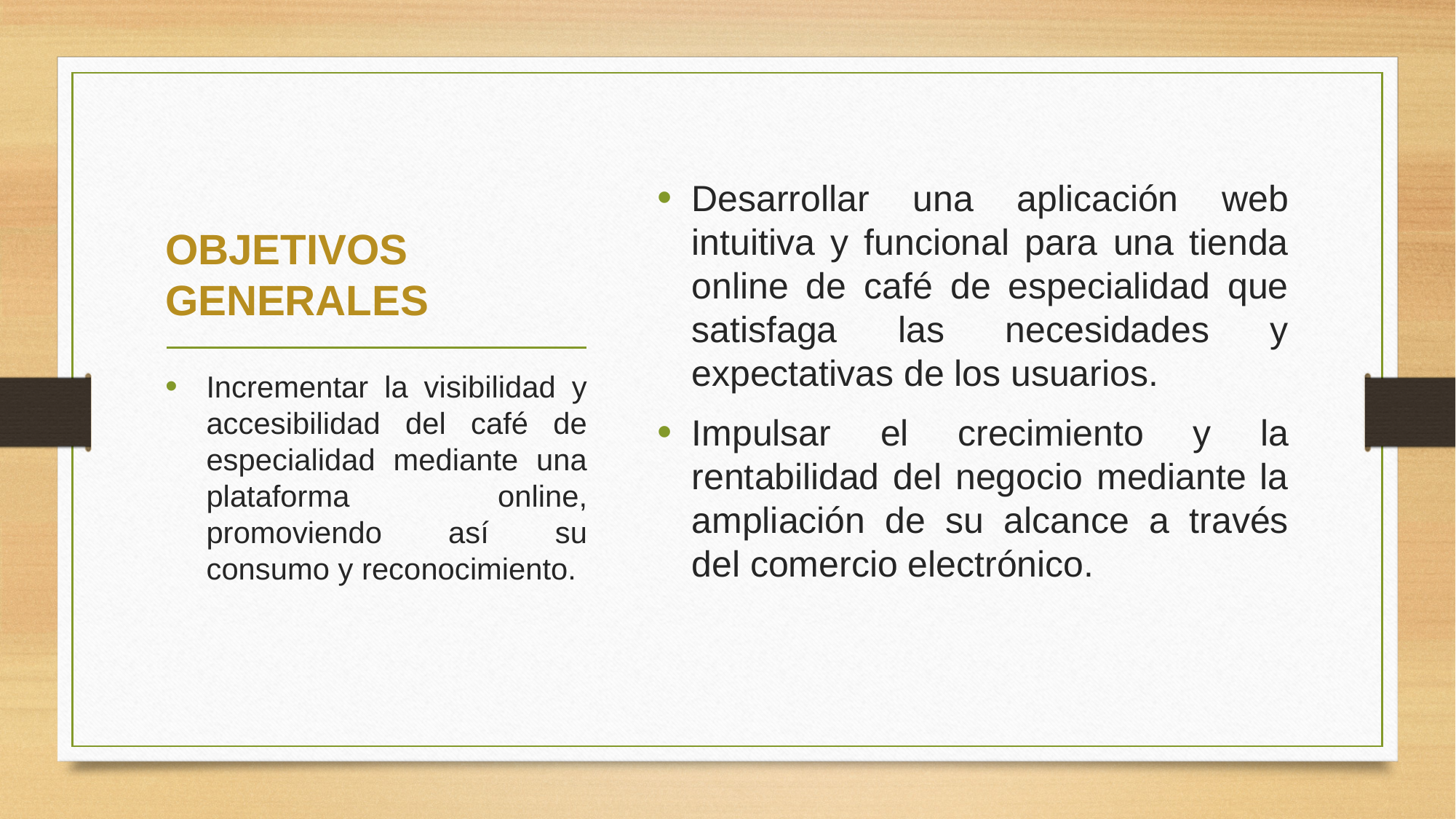

Desarrollar una aplicación web intuitiva y funcional para una tienda online de café de especialidad que satisfaga las necesidades y expectativas de los usuarios.
Impulsar el crecimiento y la rentabilidad del negocio mediante la ampliación de su alcance a través del comercio electrónico.

# OBJETIVOS GENERALES
Incrementar la visibilidad y accesibilidad del café de especialidad mediante una plataforma online, promoviendo así su consumo y reconocimiento.